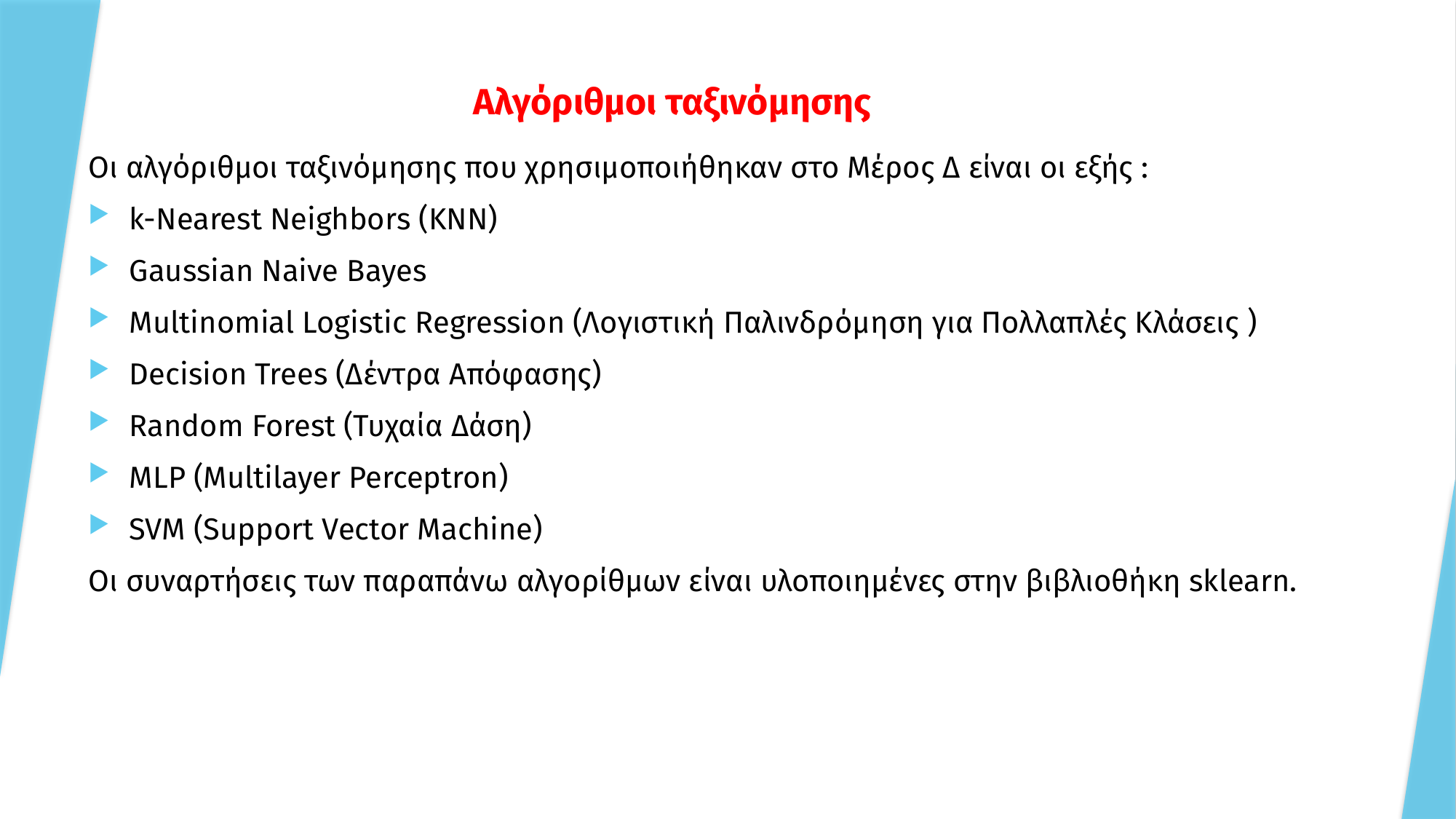

# Αλγόριθμοι ταξινόμησης
Οι αλγόριθμοι ταξινόμησης που χρησιμοποιήθηκαν στο Μέρος Δ είναι οι εξής :
k-Nearest Neighbors (KNN)
Gaussian Naive Bayes
Multinomial Logistic Regression (Λογιστική Παλινδρόμηση για Πολλαπλές Κλάσεις )
Decision Trees (Δέντρα Απόφασης)
Random Forest (Τυχαία Δάση)
MLP (Multilayer Perceptron)
SVM (Support Vector Machine)
Οι συναρτήσεις των παραπάνω αλγορίθμων είναι υλοποιημένες στην βιβλιοθήκη sklearn.